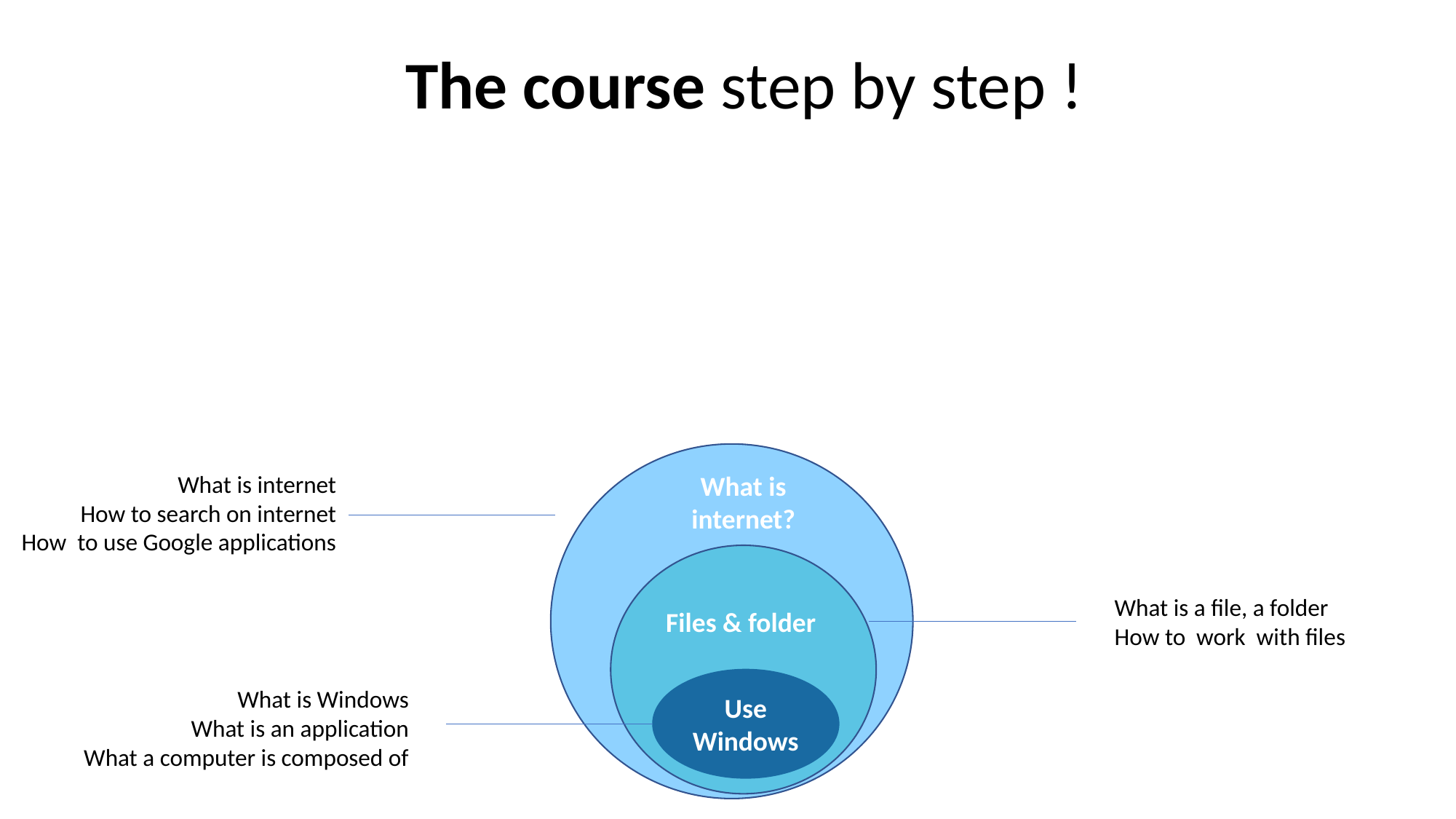

The course step by step !

What is internet
How to search on internet
How  to use Google applications
What is internet?

What is a file, a folder
How to  work  with files
Files & folder
Use Windows
What is Windows
What is an application
What a computer is composed of